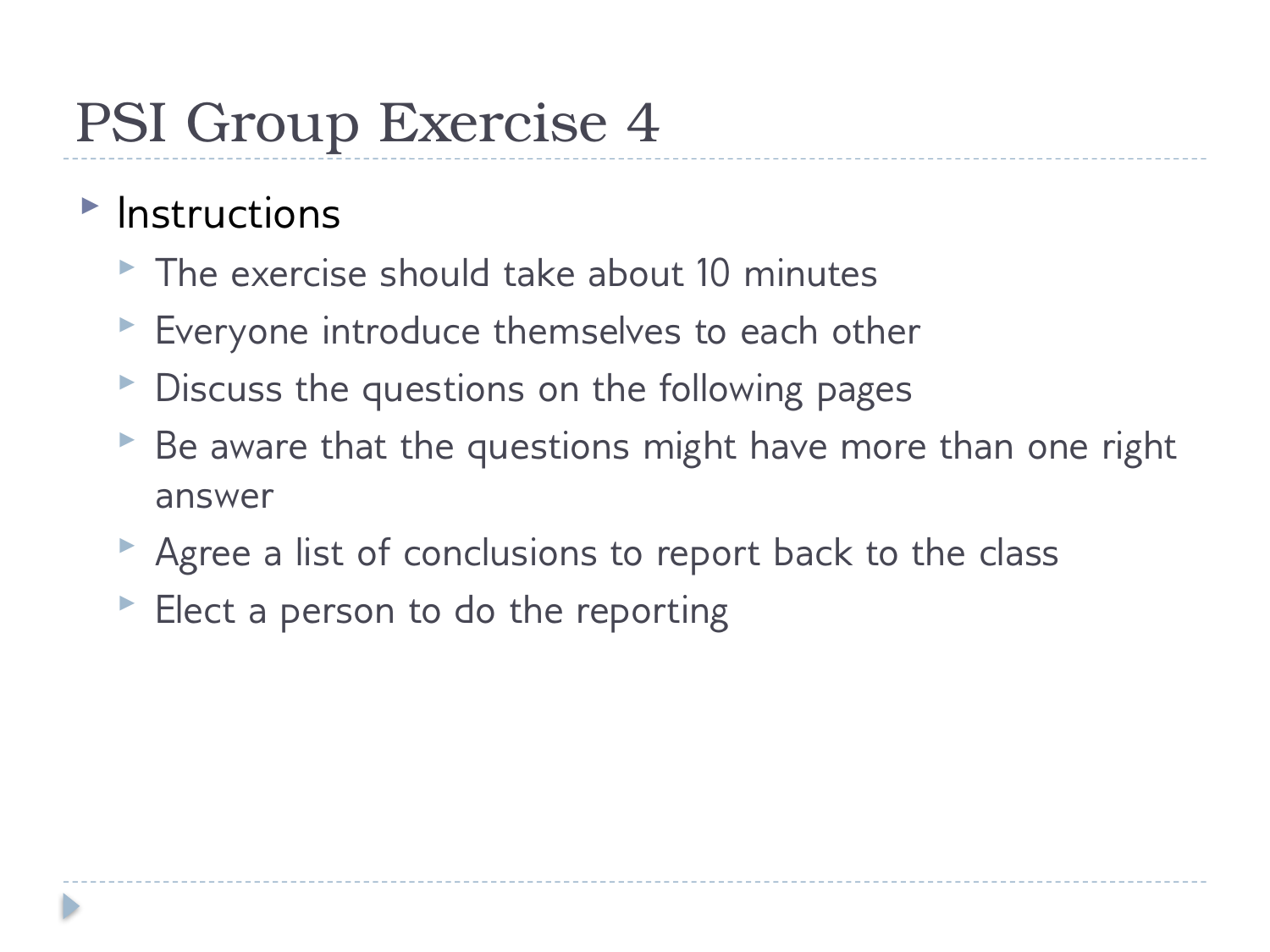

# PSI Group Exercise 4
Instructions
The exercise should take about 10 minutes
Everyone introduce themselves to each other
Discuss the questions on the following pages
Be aware that the questions might have more than one right answer
Agree a list of conclusions to report back to the class
Elect a person to do the reporting